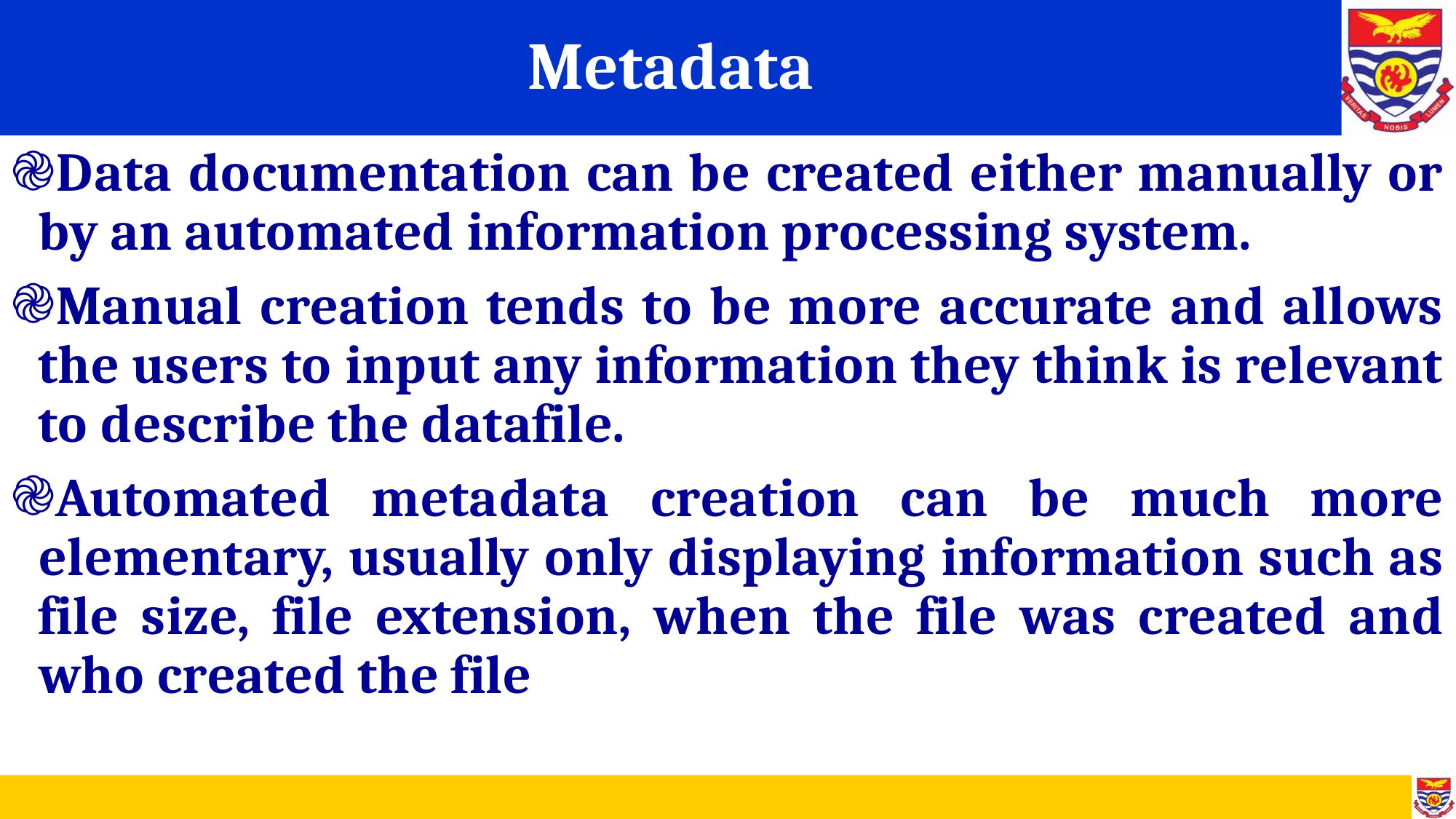

# Metadata
Data documentation can be created either manually or by an automated information processing system.
Manual creation tends to be more accurate and allows the users to input any information they think is relevant to describe the datafile.
Automated metadata creation can be much more elementary, usually only displaying information such as file size, file extension, when the file was created and who created the file